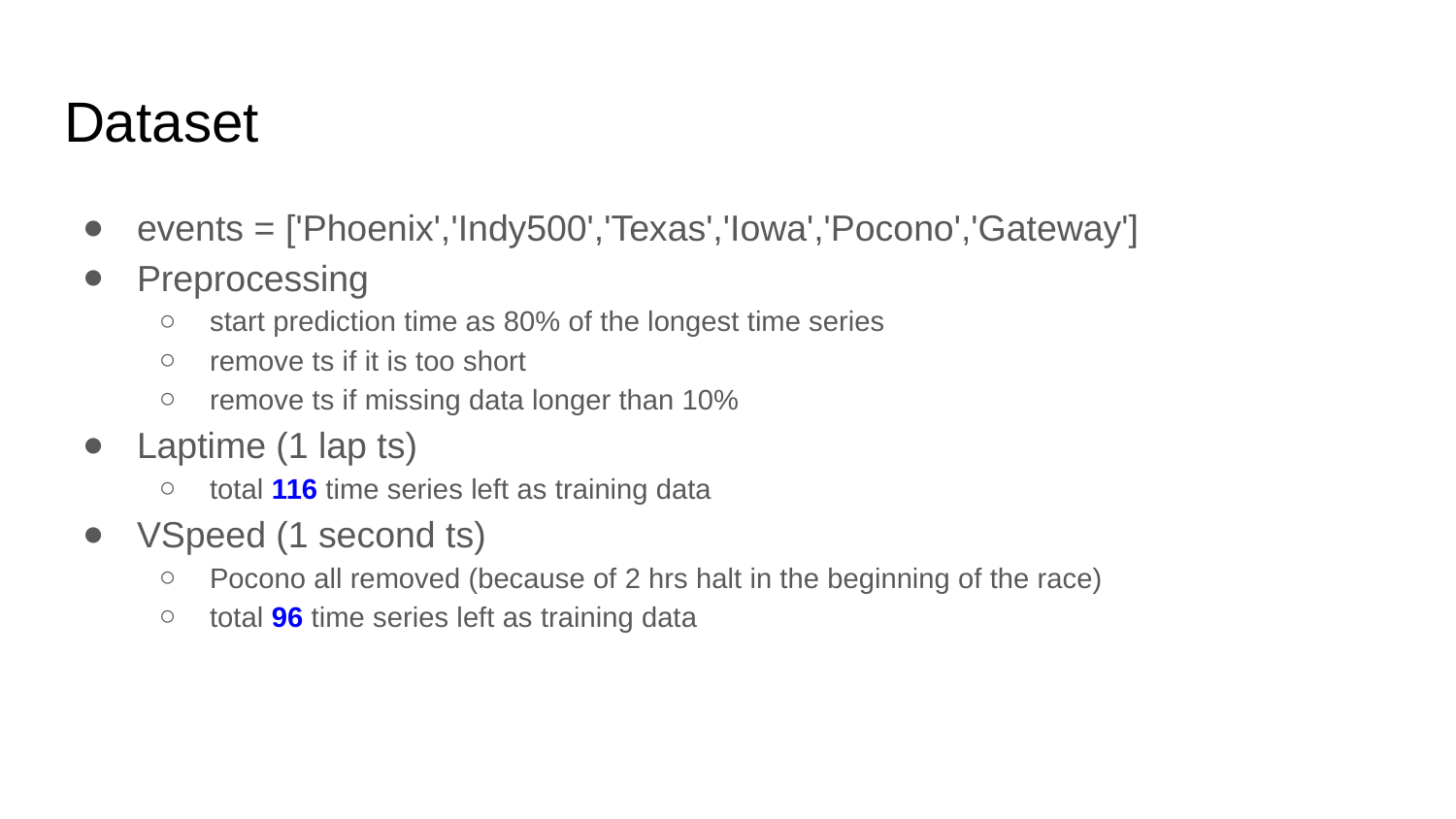

# Dataset
events = ['Phoenix','Indy500','Texas','Iowa','Pocono','Gateway']
Preprocessing
start prediction time as 80% of the longest time series
remove ts if it is too short
remove ts if missing data longer than 10%
Laptime (1 lap ts)
total 116 time series left as training data
VSpeed (1 second ts)
Pocono all removed (because of 2 hrs halt in the beginning of the race)
total 96 time series left as training data